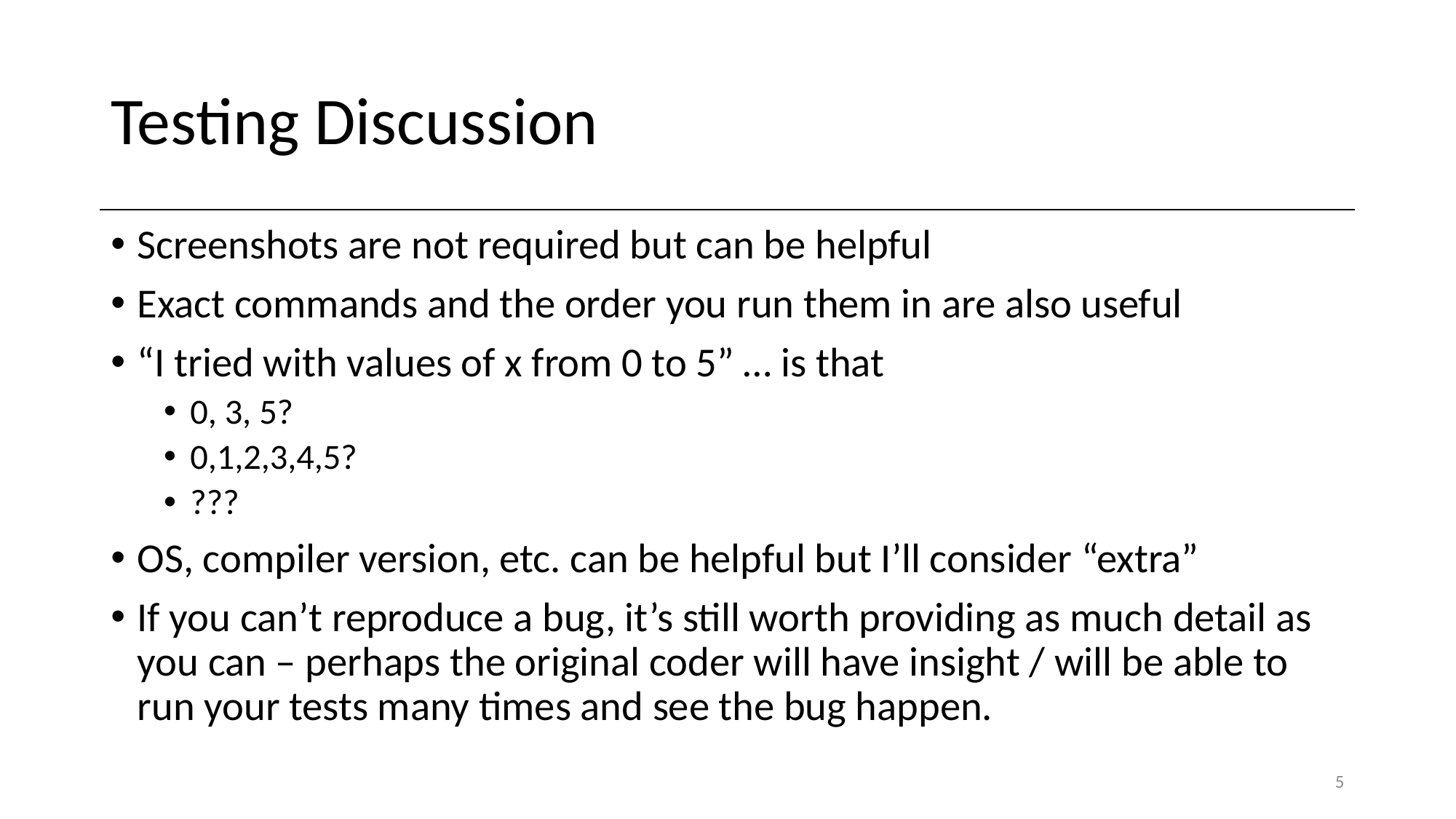

# Testing Discussion
Screenshots are not required but can be helpful
Exact commands and the order you run them in are also useful
“I tried with values of x from 0 to 5” … is that
0, 3, 5?
0,1,2,3,4,5?
???
OS, compiler version, etc. can be helpful but I’ll consider “extra”
If you can’t reproduce a bug, it’s still worth providing as much detail as you can – perhaps the original coder will have insight / will be able to run your tests many times and see the bug happen.
5